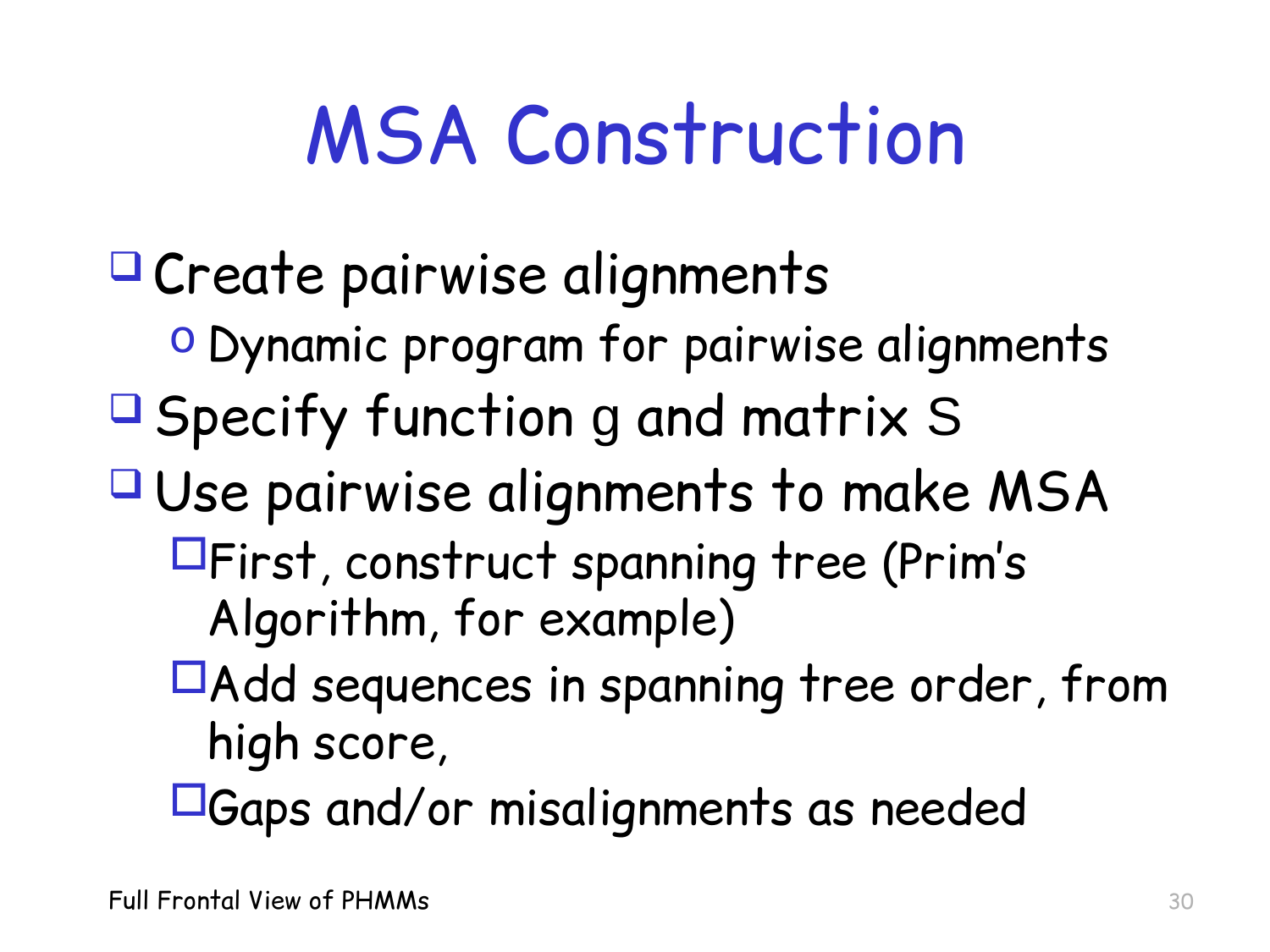

# MSA Construction
Create pairwise alignments
Dynamic program for pairwise alignments
Specify function g and matrix S
Use pairwise alignments to make MSA
First, construct spanning tree (Prim’s Algorithm, for example)
Add sequences in spanning tree order, from high score,
Gaps and/or misalignments as needed

Full Frontal View of PHMMs
30